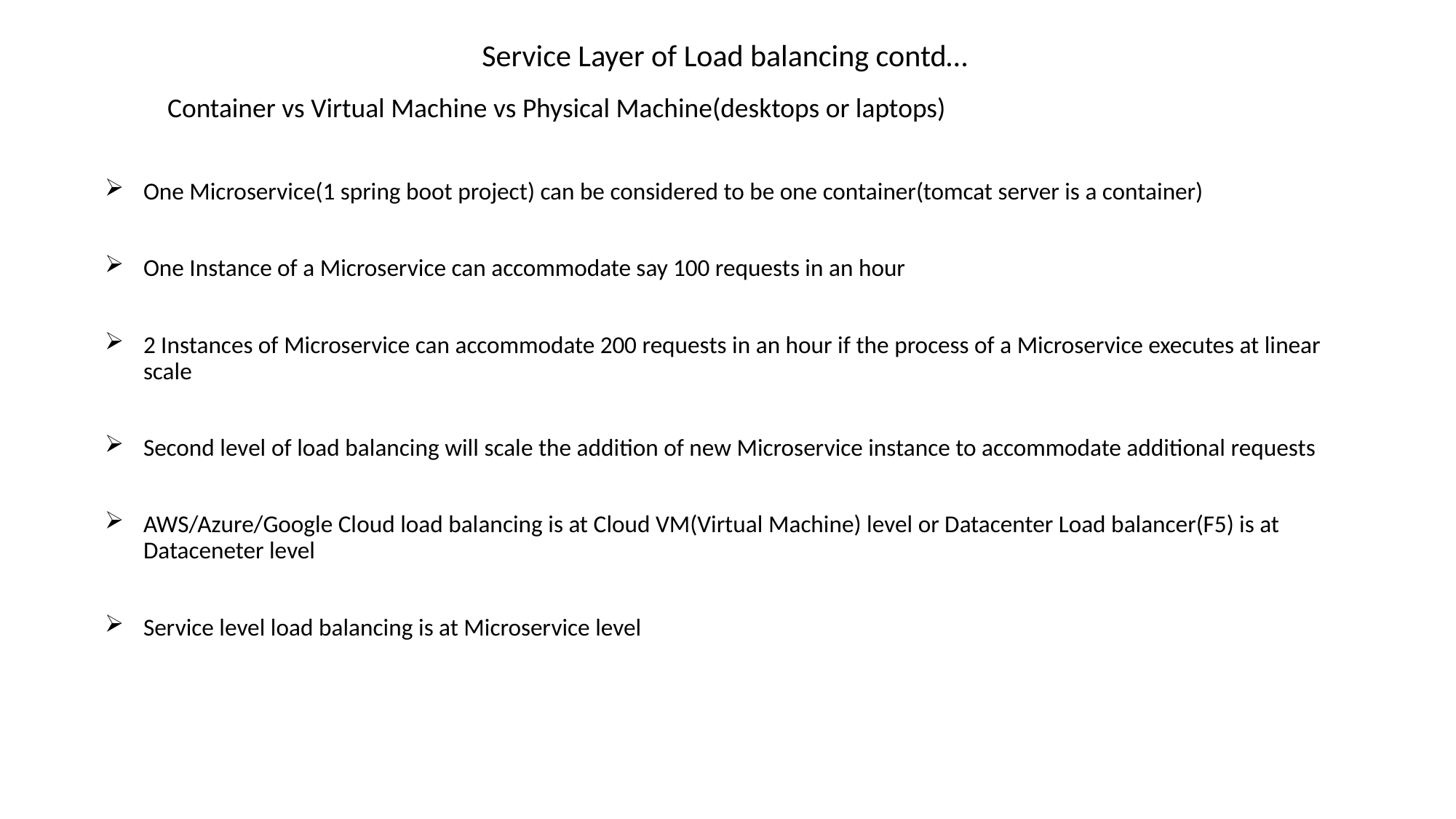

# Service Layer of Load balancing contd…
Container vs Virtual Machine vs Physical Machine(desktops or laptops)

One Microservice(1 spring boot project) can be considered to be one container(tomcat server is a container)

One Instance of a Microservice can accommodate say 100 requests in an hour

2 Instances of Microservice can accommodate 200 requests in an hour if the process of a Microservice executes at linear scale

Second level of load balancing will scale the addition of new Microservice instance to accommodate additional requests

AWS/Azure/Google Cloud load balancing is at Cloud VM(Virtual Machine) level or Datacenter Load balancer(F5) is at  Dataceneter level

Service level load balancing is at Microservice level